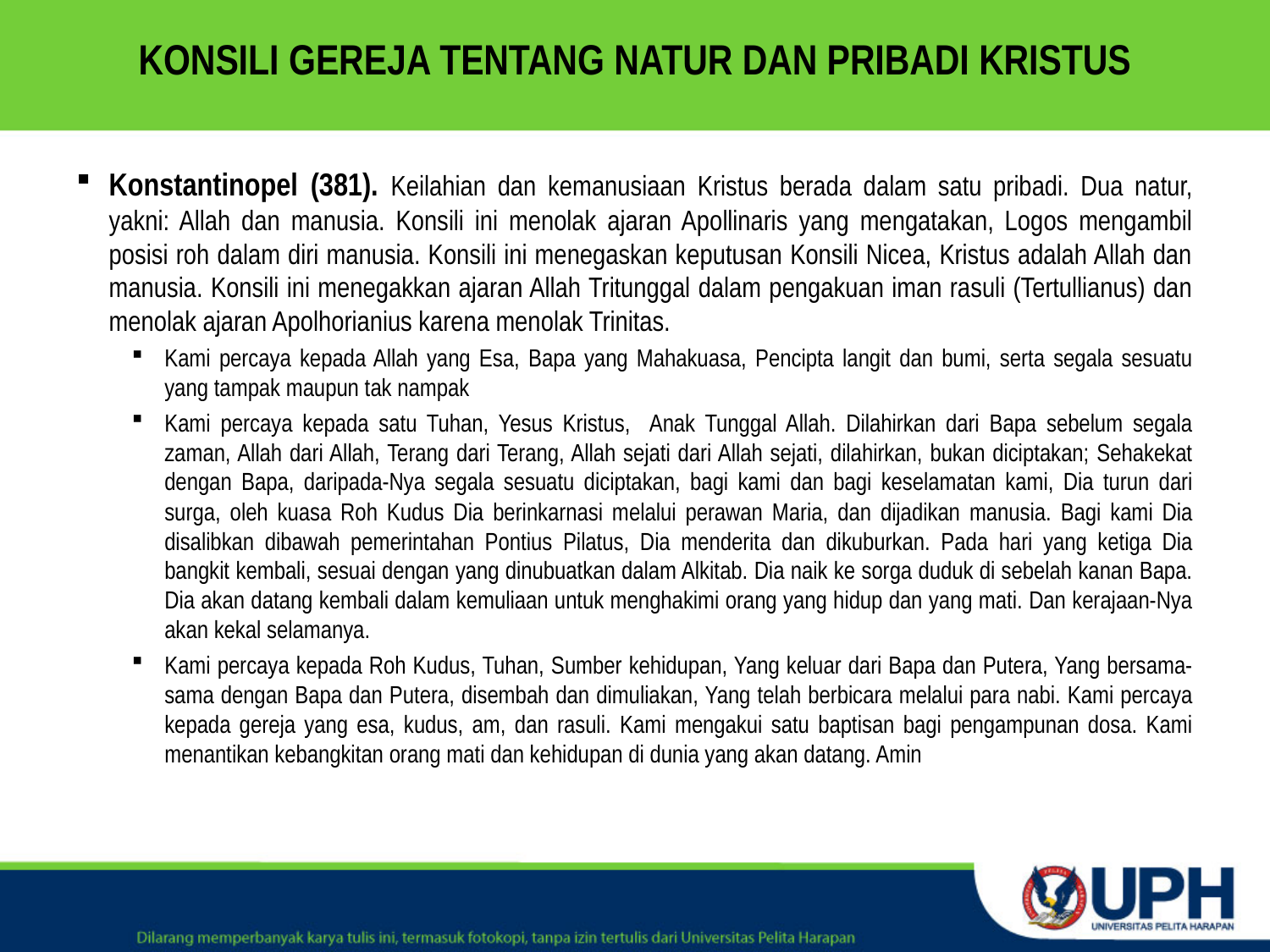

# KONSILI GEREJA TENTANG NATUR DAN PRIBADI KRISTUS
Konstantinopel (381). Keilahian dan kemanusiaan Kristus berada dalam satu pribadi. Dua natur, yakni: Allah dan manusia. Konsili ini menolak ajaran Apollinaris yang mengatakan, Logos mengambil posisi roh dalam diri manusia. Konsili ini menegaskan keputusan Konsili Nicea, Kristus adalah Allah dan manusia. Konsili ini menegakkan ajaran Allah Tritunggal dalam pengakuan iman rasuli (Tertullianus) dan menolak ajaran Apolhorianius karena menolak Trinitas.
Kami percaya kepada Allah yang Esa, Bapa yang Mahakuasa, Pencipta langit dan bumi, serta segala sesuatu yang tampak maupun tak nampak
Kami percaya kepada satu Tuhan, Yesus Kristus,  Anak Tunggal Allah. Dilahirkan dari Bapa sebelum segala zaman, Allah dari Allah, Terang dari Terang, Allah sejati dari Allah sejati, dilahirkan, bukan diciptakan; Sehakekat dengan Bapa, daripada-Nya segala sesuatu diciptakan, bagi kami dan bagi keselamatan kami, Dia turun dari surga, oleh kuasa Roh Kudus Dia berinkarnasi melalui perawan Maria, dan dijadikan manusia. Bagi kami Dia disalibkan dibawah pemerintahan Pontius Pilatus, Dia menderita dan dikuburkan. Pada hari yang ketiga Dia bangkit kembali, sesuai dengan yang dinubuatkan dalam Alkitab. Dia naik ke sorga duduk di sebelah kanan Bapa. Dia akan datang kembali dalam kemuliaan untuk menghakimi orang yang hidup dan yang mati. Dan kerajaan-Nya akan kekal selamanya.
Kami percaya kepada Roh Kudus, Tuhan, Sumber kehidupan, Yang keluar dari Bapa dan Putera, Yang bersama-sama dengan Bapa dan Putera, disembah dan dimuliakan, Yang telah berbicara melalui para nabi. Kami percaya kepada gereja yang esa, kudus, am, dan rasuli. Kami mengakui satu baptisan bagi pengampunan dosa. Kami menantikan kebangkitan orang mati dan kehidupan di dunia yang akan datang. Amin